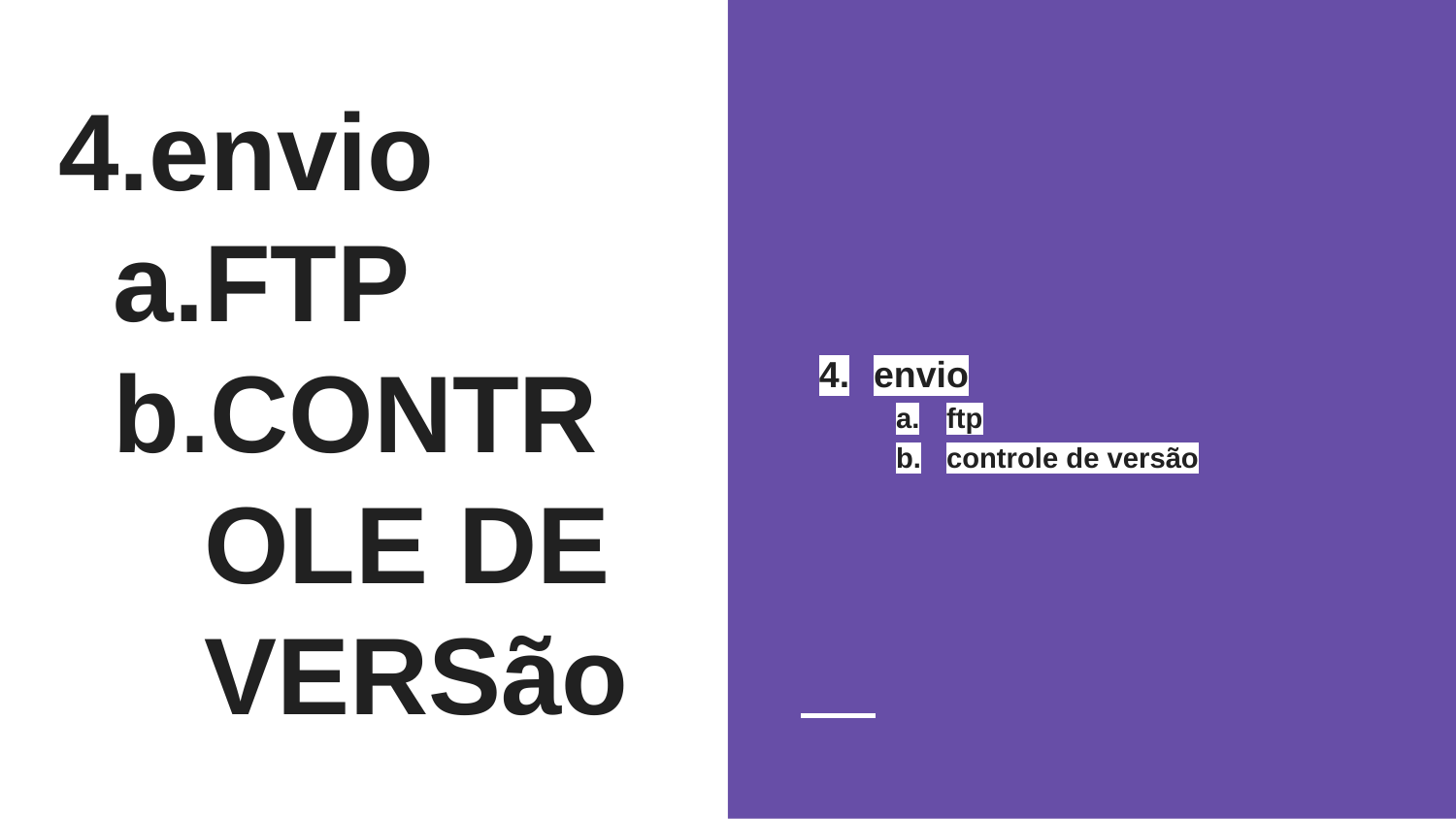

envio
ftp
controle de versão
# envio
FTP
CONTROLE DE VERSão